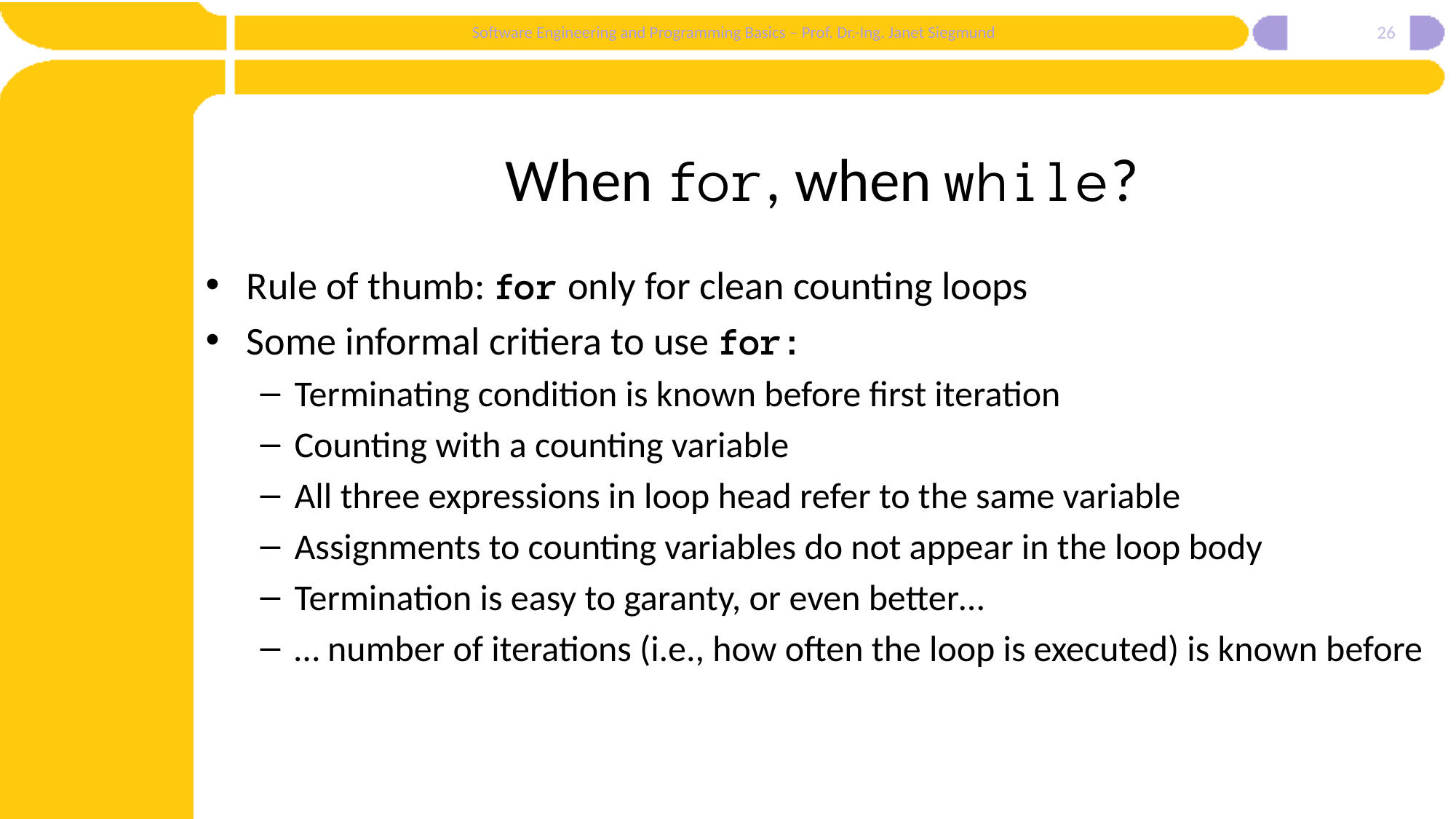

26
# When for, when while?
Rule of thumb: for only for clean counting loops
Some informal critiera to use for:
Terminating condition is known before first iteration
Counting with a counting variable
All three expressions in loop head refer to the same variable
Assignments to counting variables do not appear in the loop body
Termination is easy to garanty, or even better…
… number of iterations (i.e., how often the loop is executed) is known before